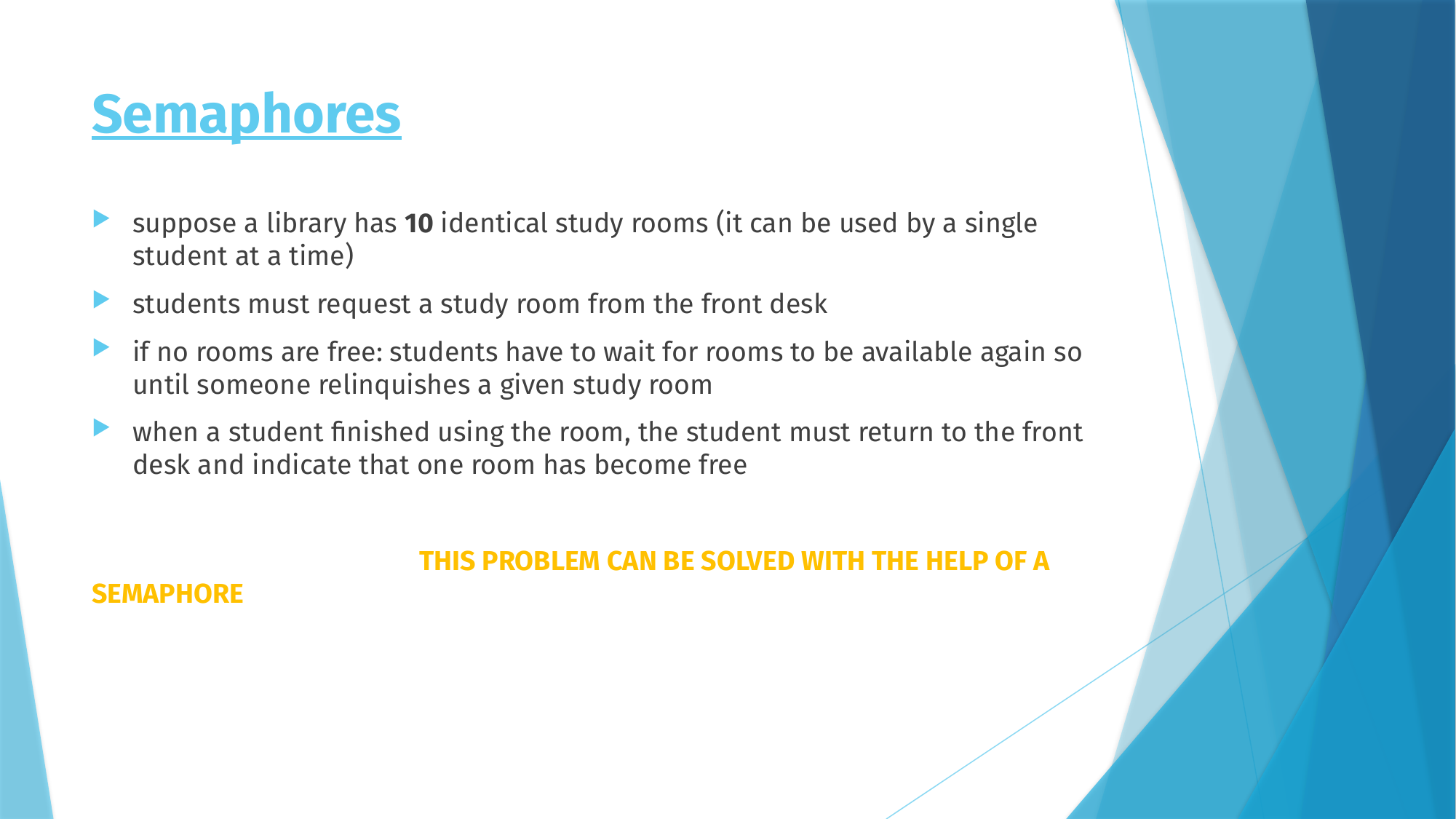

# Semaphores
suppose a library has 10 identical study rooms (it can be used by a single student at a time)
students must request a study room from the front desk
if no rooms are free: students have to wait for rooms to be available again so until someone relinquishes a given study room
when a student finished using the room, the student must return to the front desk and indicate that one room has become free

			THIS PROBLEM CAN BE SOLVED WITH THE HELP OF A SEMAPHORE